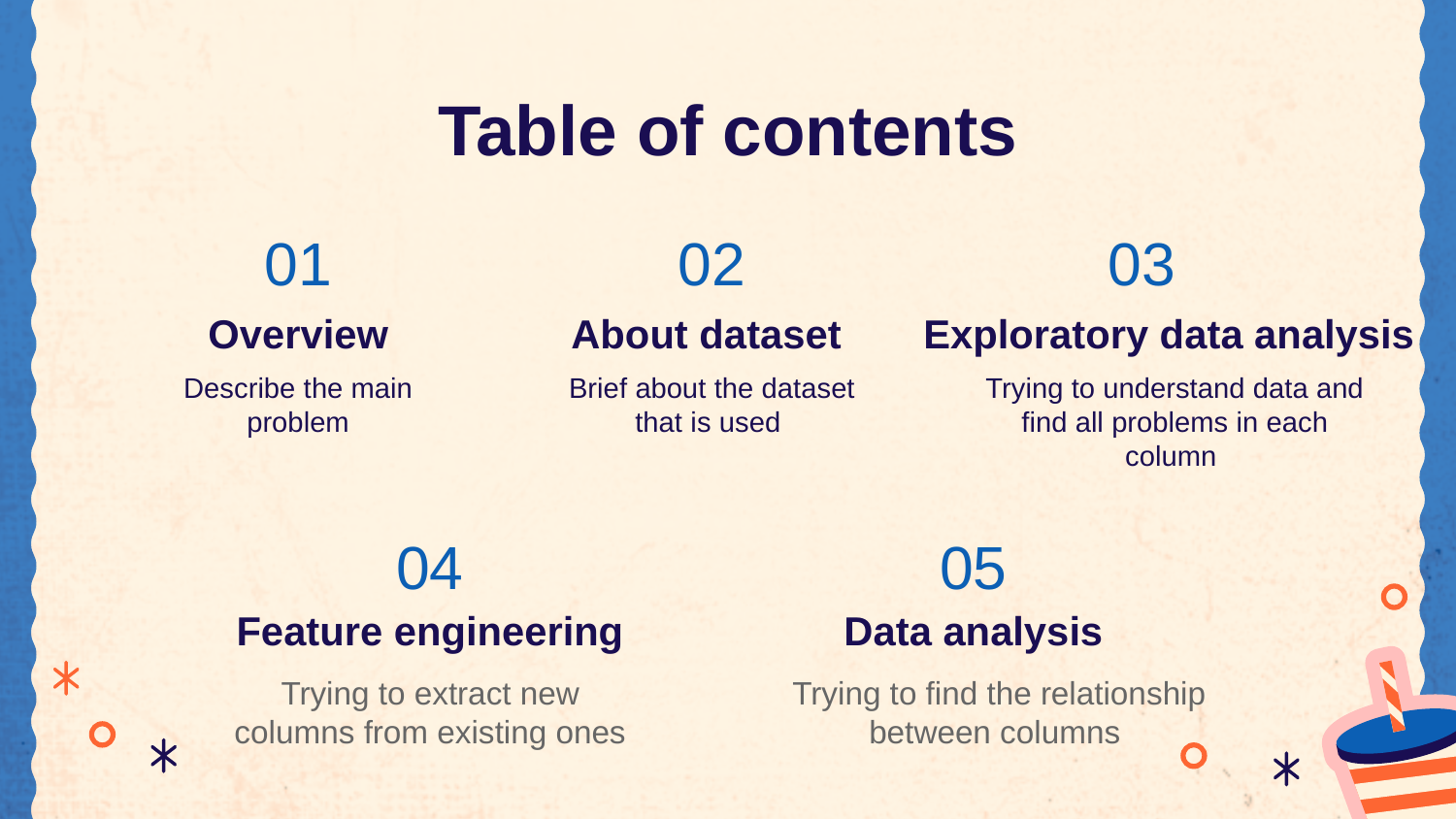

# Table of contents
01
02
03
Overview
About dataset
Exploratory data analysis
Describe the main problem
Brief about the dataset that is used
Trying to understand data and find all problems in each column
04
05
Feature engineering
Data analysis
Trying to extract new columns from existing ones
Trying to find the relationship between columns